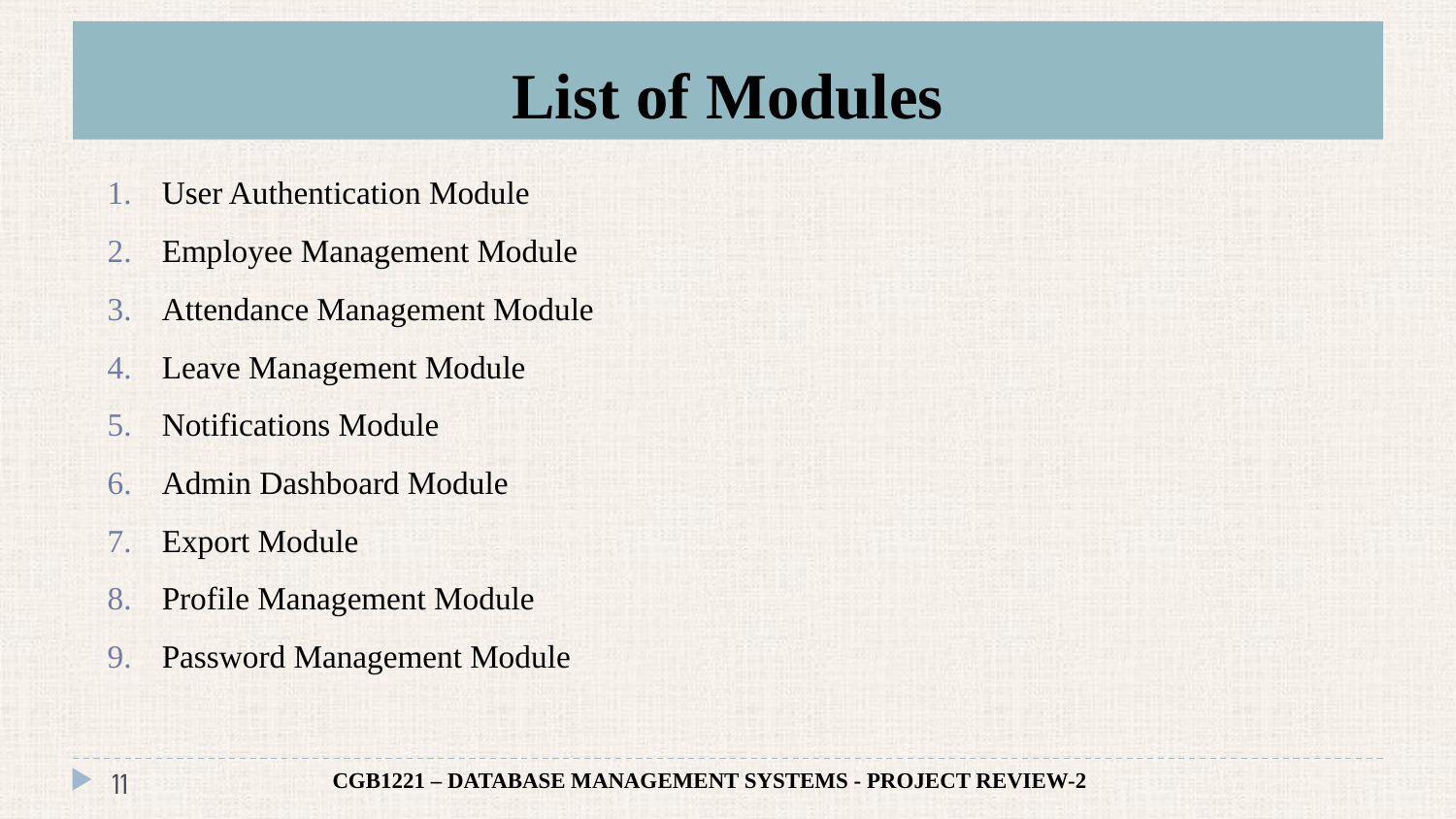

# List of Modules
User Authentication Module
Employee Management Module
Attendance Management Module
Leave Management Module
Notifications Module
Admin Dashboard Module
Export Module
Profile Management Module
Password Management Module
11
CGB1221 – DATABASE MANAGEMENT SYSTEMS - PROJECT REVIEW-2